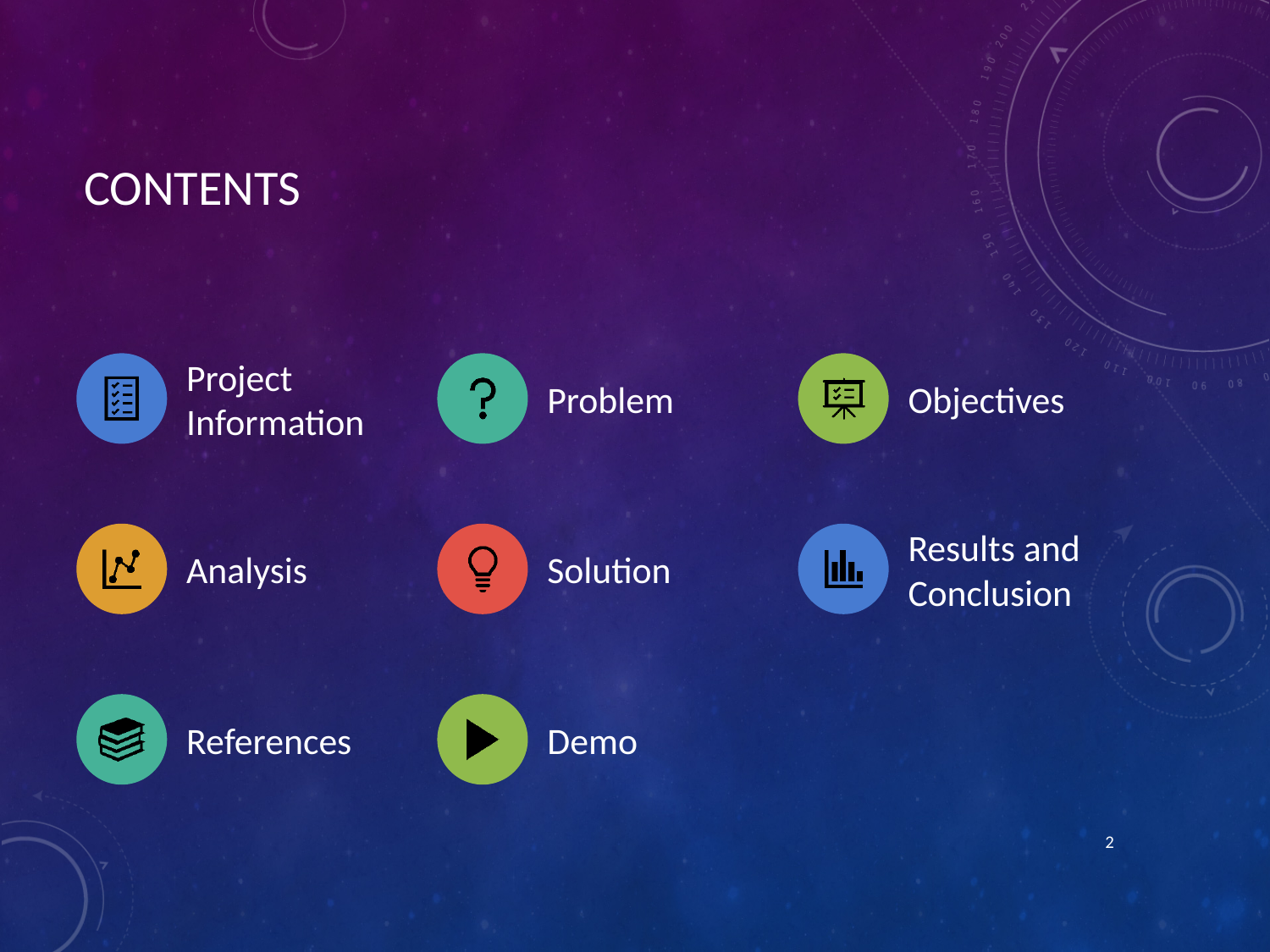

# Contents
Project Information
Problem
Objectives
Analysis
Solution
Results and Conclusion
References
Demo
2